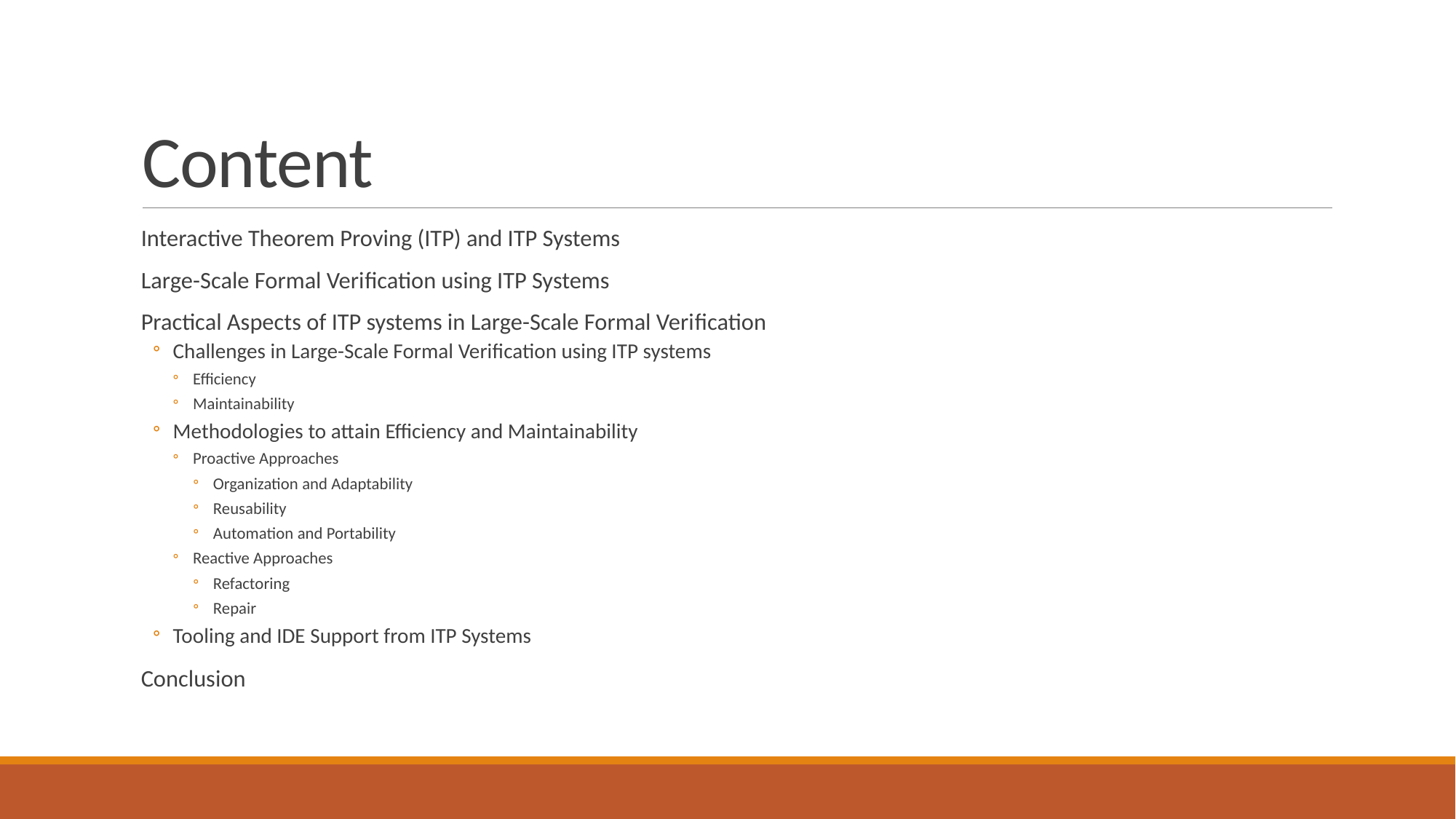

# Content
Interactive Theorem Proving (ITP) and ITP Systems
Large-Scale Formal Verification using ITP Systems
Practical Aspects of ITP systems in Large-Scale Formal Verification
Challenges in Large-Scale Formal Verification using ITP systems
Efficiency
Maintainability
Methodologies to attain Efficiency and Maintainability
Proactive Approaches
Organization and Adaptability
Reusability
Automation and Portability
Reactive Approaches
Refactoring
Repair
Tooling and IDE Support from ITP Systems
Conclusion